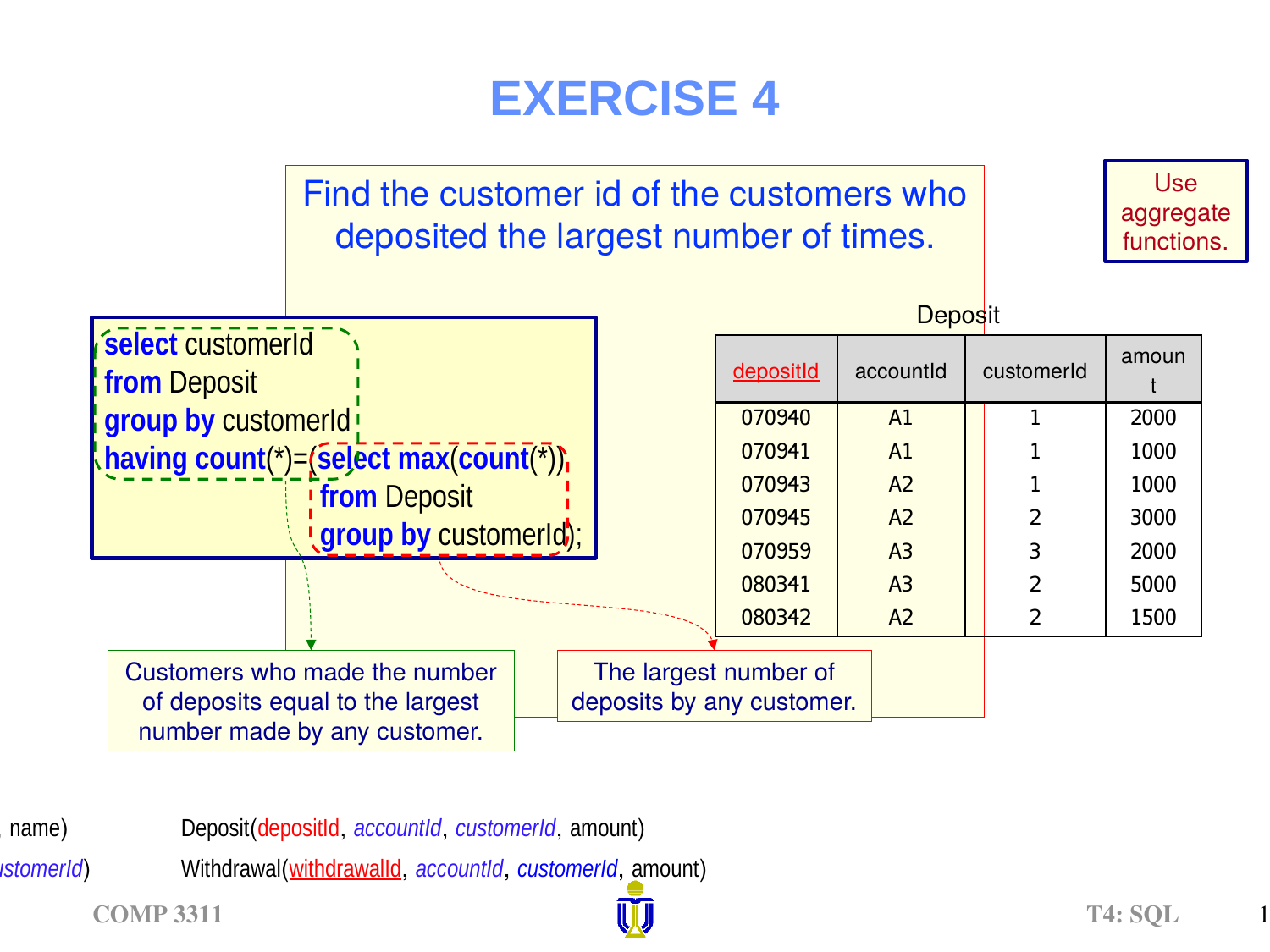

# EXERCISE 4
Use aggregate functions.
Find the customer id of the customers who deposited the largest number of times.
| Deposit |  |  |  |
| --- | --- | --- | --- |
| depositId | accountId | customerId | amount |
| 070940 | A1 | 1 | 2000 |
| 070941 | A1 | 1 | 1000 |
| 070943 | A2 | 1 | 1000 |
| 070945 | A2 | 2 | 3000 |
| 070959 | A3 | 3 | 2000 |
| 080341 | A3 | 2 | 5000 |
| 080342 | A2 | 2 | 1500 |
select customerId
from Deposit
group by customerId
having count(*)=(select max(count(*))
from Deposit
group by customerId);

Customers who made the number of deposits equal to the largest number made by any customer.

The largest number of deposits by any customer.
Customer(customerId, name)	Deposit(depositId, accountId, customerId, amount)
Account(accountId, customerId)	Withdrawal(withdrawalId, accountId, customerId, amount)